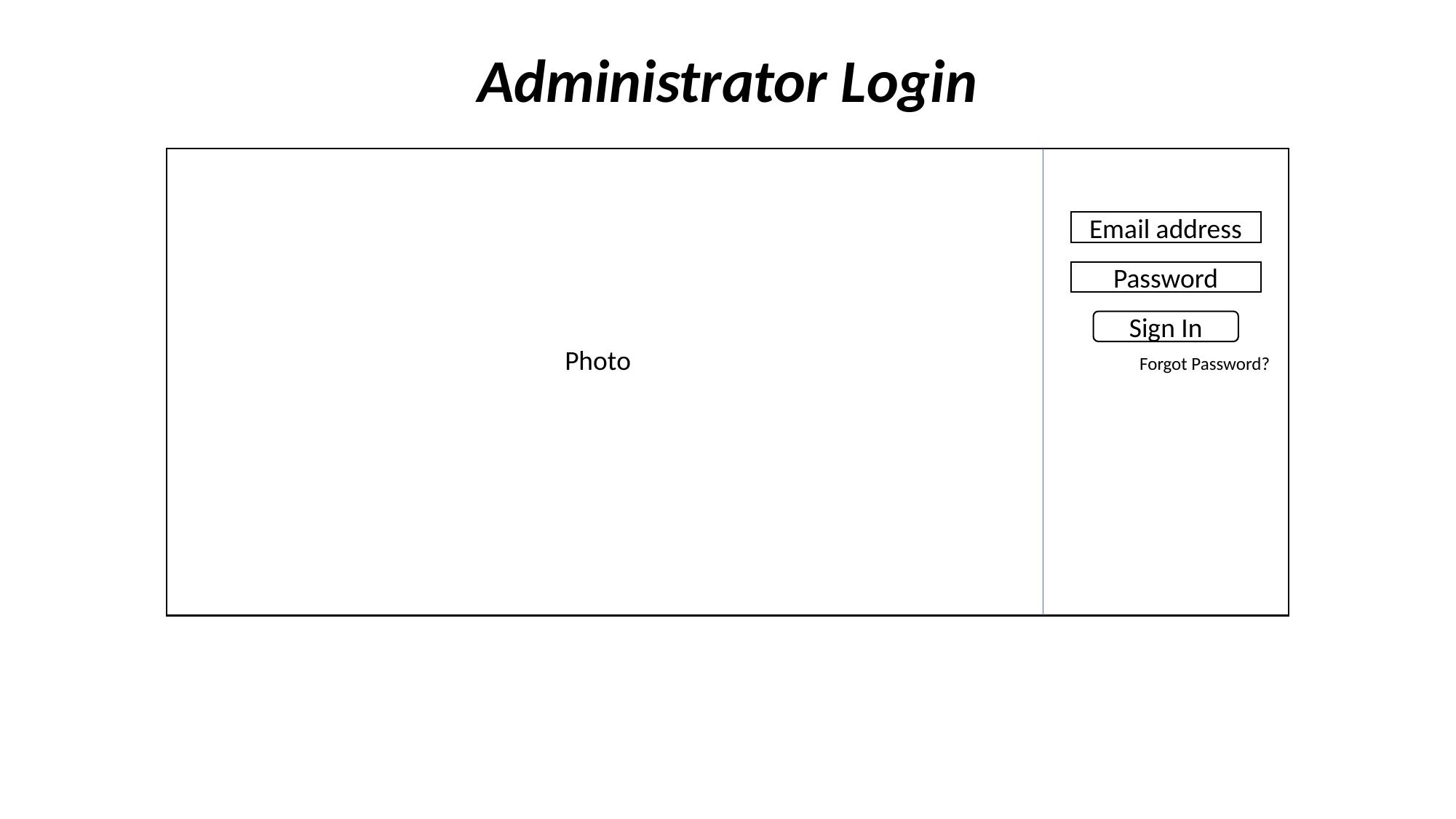

Administrator Login

Email address
Password
Sign In
Photo
Forgot Password?